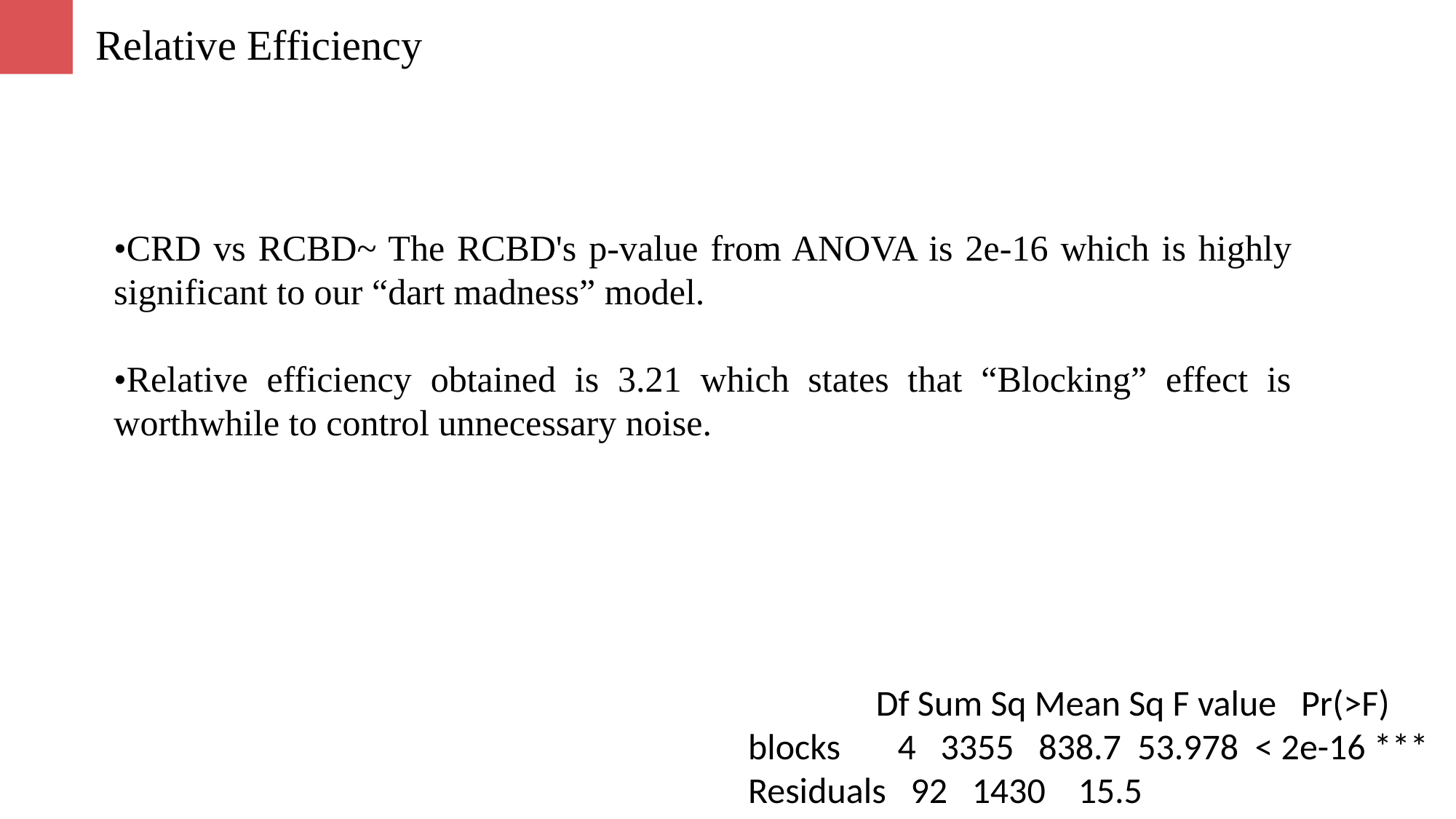

Relative Efficiency

•CRD vs RCBD~ The RCBD's p-value from ANOVA is 2e-16 which is highly significant to our “dart madness” model.​

•Relative efficiency obtained is 3.21 which states that “Blocking” effect is worthwhile to control unnecessary noise.​

                   Df Sum Sq Mean Sq F value   Pr(>F)
blocks       4   3355   838.7  53.978  < 2e-16 ***
Residuals   92   1430    15.5